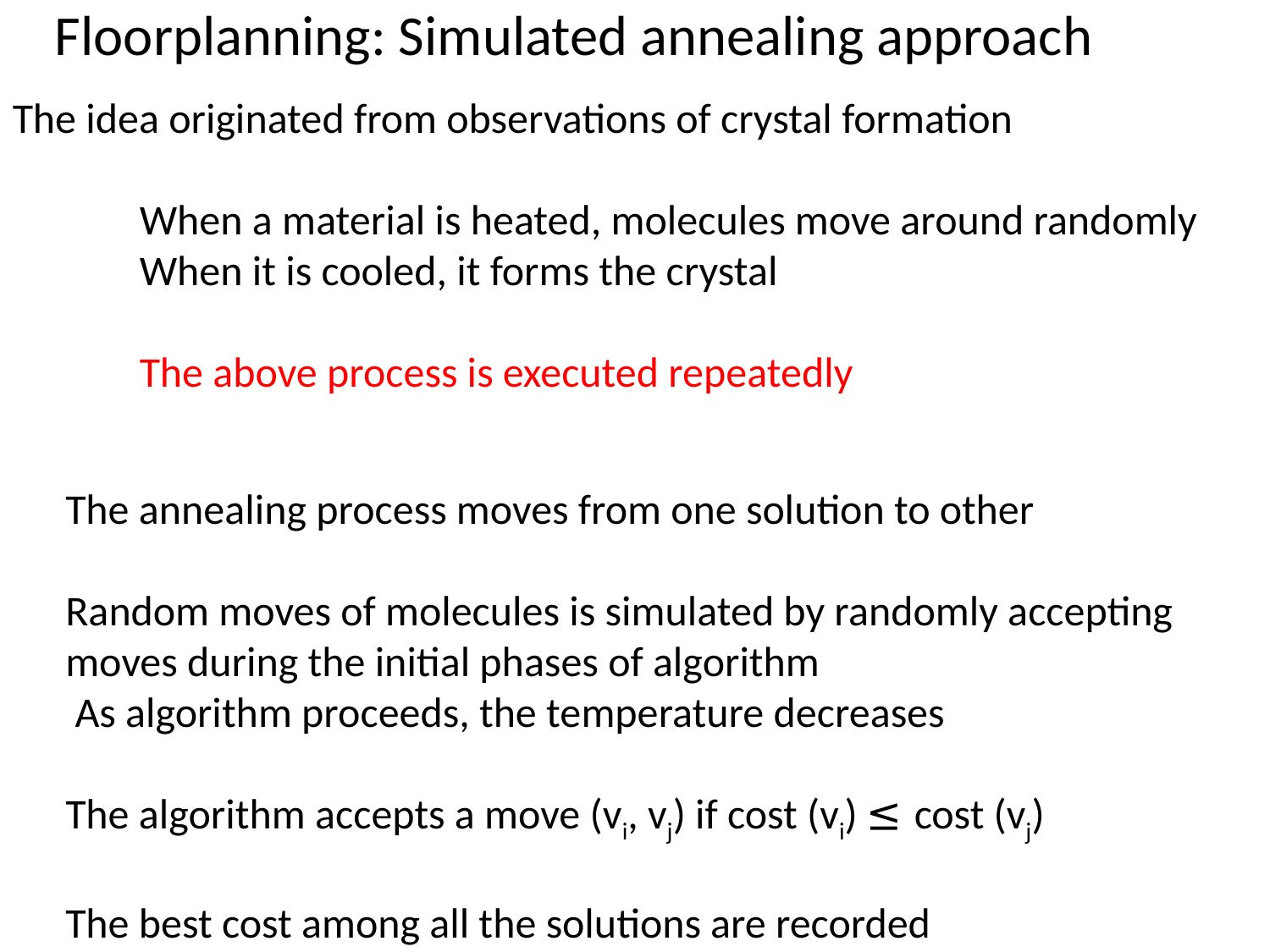

Floorplanning: Simulated annealing approach
The idea originated from observations of crystal formation

	When a material is heated, molecules move around randomly
	When it is cooled, it forms the crystal

	The above process is executed repeatedly
The annealing process moves from one solution to other

Random moves of molecules is simulated by randomly accepting moves during the initial phases of algorithm
 As algorithm proceeds, the temperature decreases

The algorithm accepts a move (vi, vj) if cost (vi) ≤ cost (vj)

The best cost among all the solutions are recorded